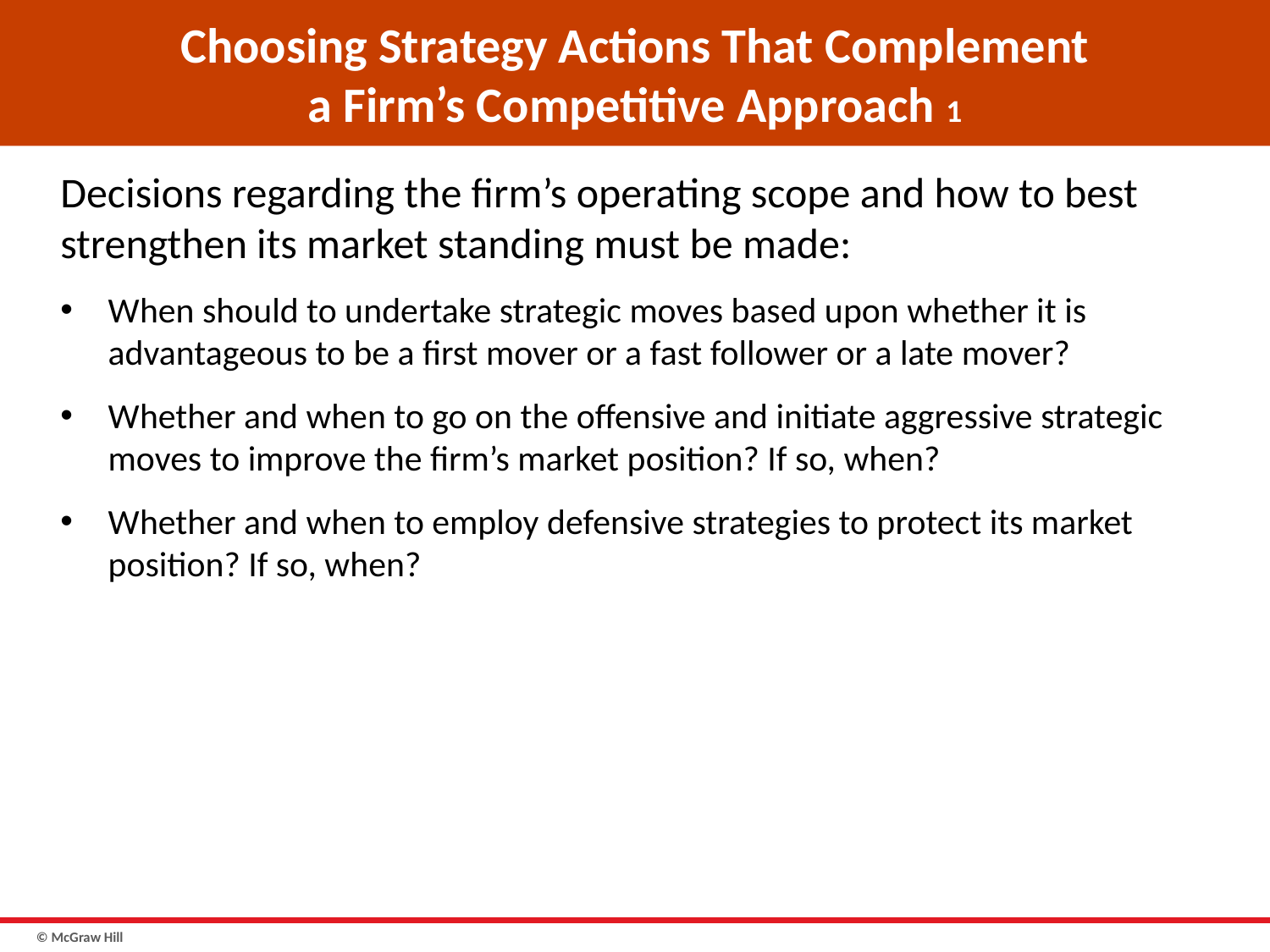

# Choosing Strategy Actions That Complement a Firm’s Competitive Approach 1
Decisions regarding the firm’s operating scope and how to best strengthen its market standing must be made:
When should to undertake strategic moves based upon whether it is advantageous to be a first mover or a fast follower or a late mover?
Whether and when to go on the offensive and initiate aggressive strategic moves to improve the firm’s market position? If so, when?
Whether and when to employ defensive strategies to protect its market position? If so, when?